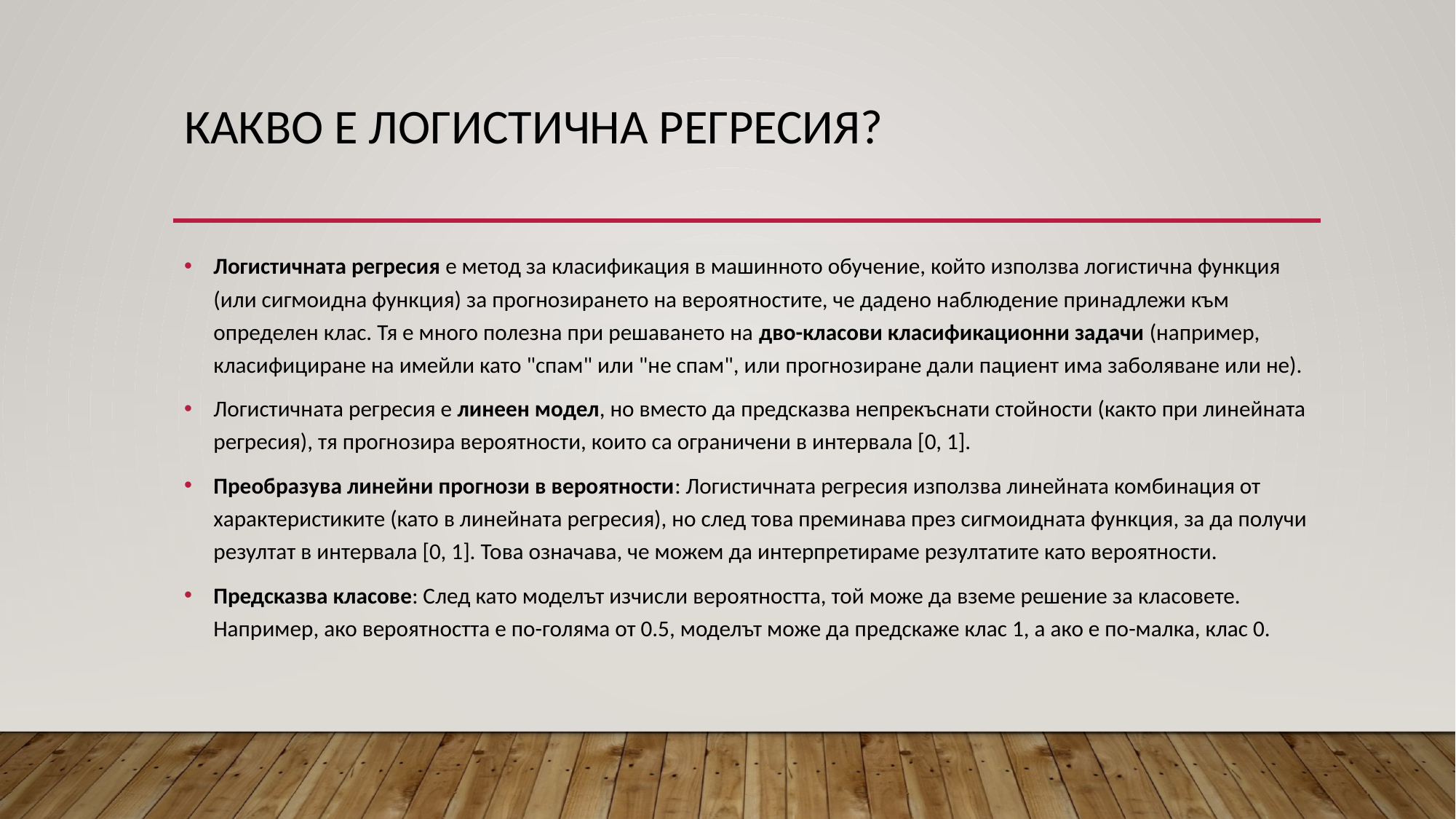

# Какво е Логистична Регресия?
Логистичната регресия е метод за класификация в машинното обучение, който използва логистична функция (или сигмоидна функция) за прогнозирането на вероятностите, че дадено наблюдение принадлежи към определен клас. Тя е много полезна при решаването на дво-класови класификационни задачи (например, класифициране на имейли като "спам" или "не спам", или прогнозиране дали пациент има заболяване или не).
Логистичната регресия е линеен модел, но вместо да предсказва непрекъснати стойности (както при линейната регресия), тя прогнозира вероятности, които са ограничени в интервала [0, 1].
Преобразува линейни прогнози в вероятности: Логистичната регресия използва линейната комбинация от характеристиките (като в линейната регресия), но след това преминава през сигмоидната функция, за да получи резултат в интервала [0, 1]. Това означава, че можем да интерпретираме резултатите като вероятности.
Предсказва класове: След като моделът изчисли вероятността, той може да вземе решение за класовете. Например, ако вероятността е по-голяма от 0.5, моделът може да предскаже клас 1, а ако е по-малка, клас 0.